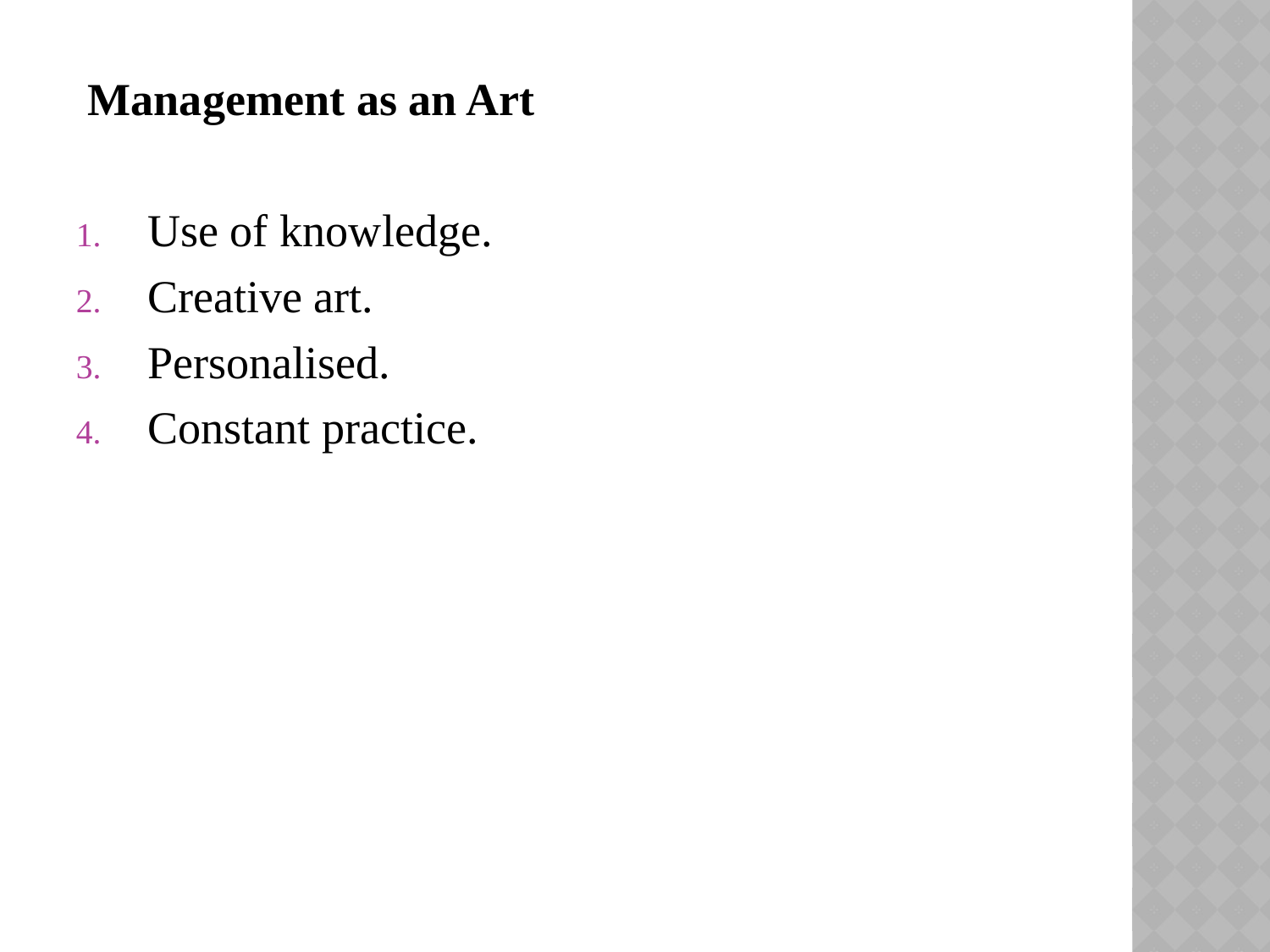

Management as an Art

Use of knowledge.
Creative art.
Personalised.
Constant practice.